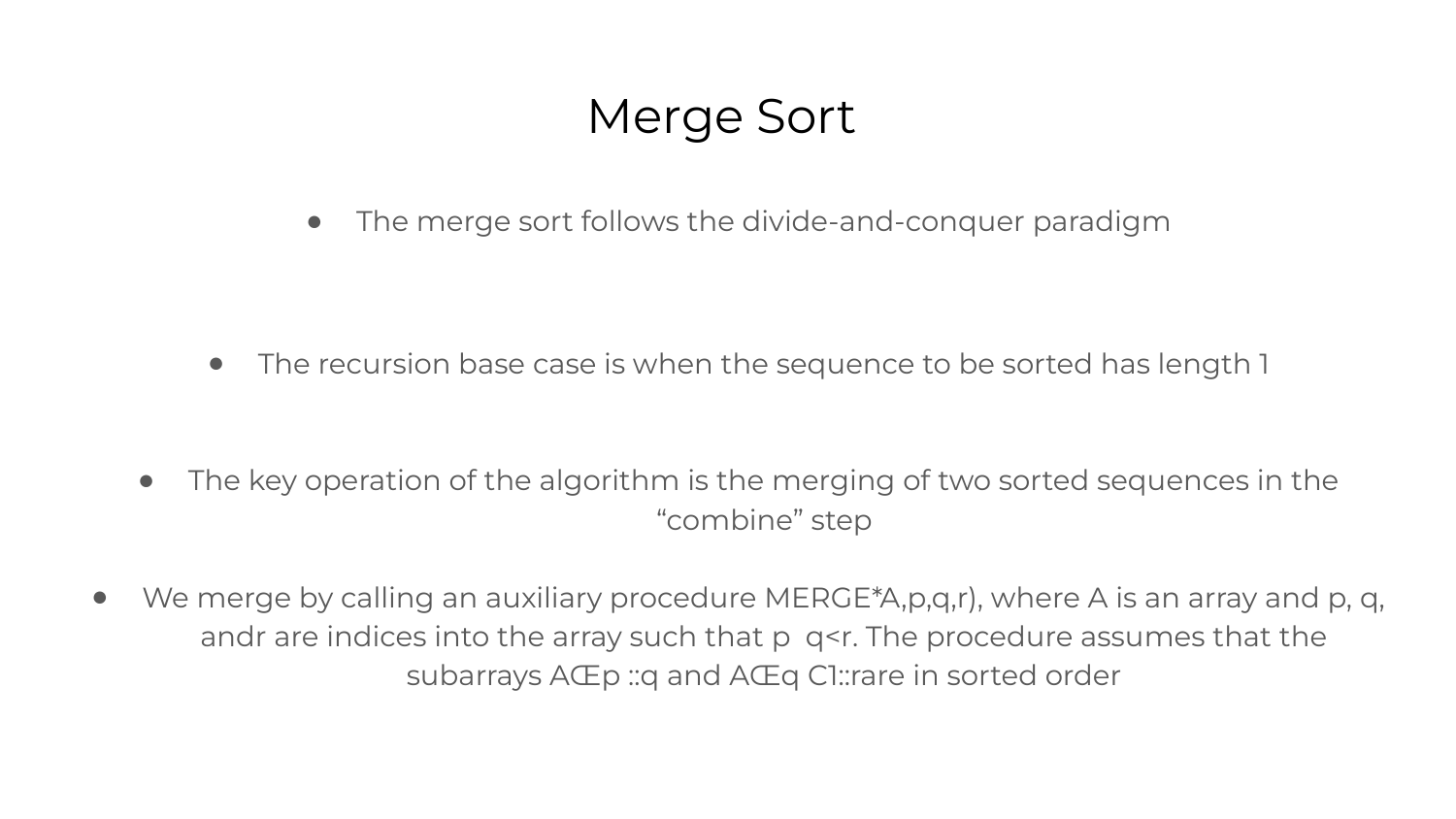

# Merge Sort
The merge sort follows the divide-and-conquer paradigm

The recursion base case is when the sequence to be sorted has length 1
The key operation of the algorithm is the merging of two sorted sequences in the “combine” step
We merge by calling an auxiliary procedure MERGE*A,p,q,r), where A is an array and p, q, andr are indices into the array such that p  q<r. The procedure assumes that the subarrays AŒp ::q and AŒq C1::rare in sorted order